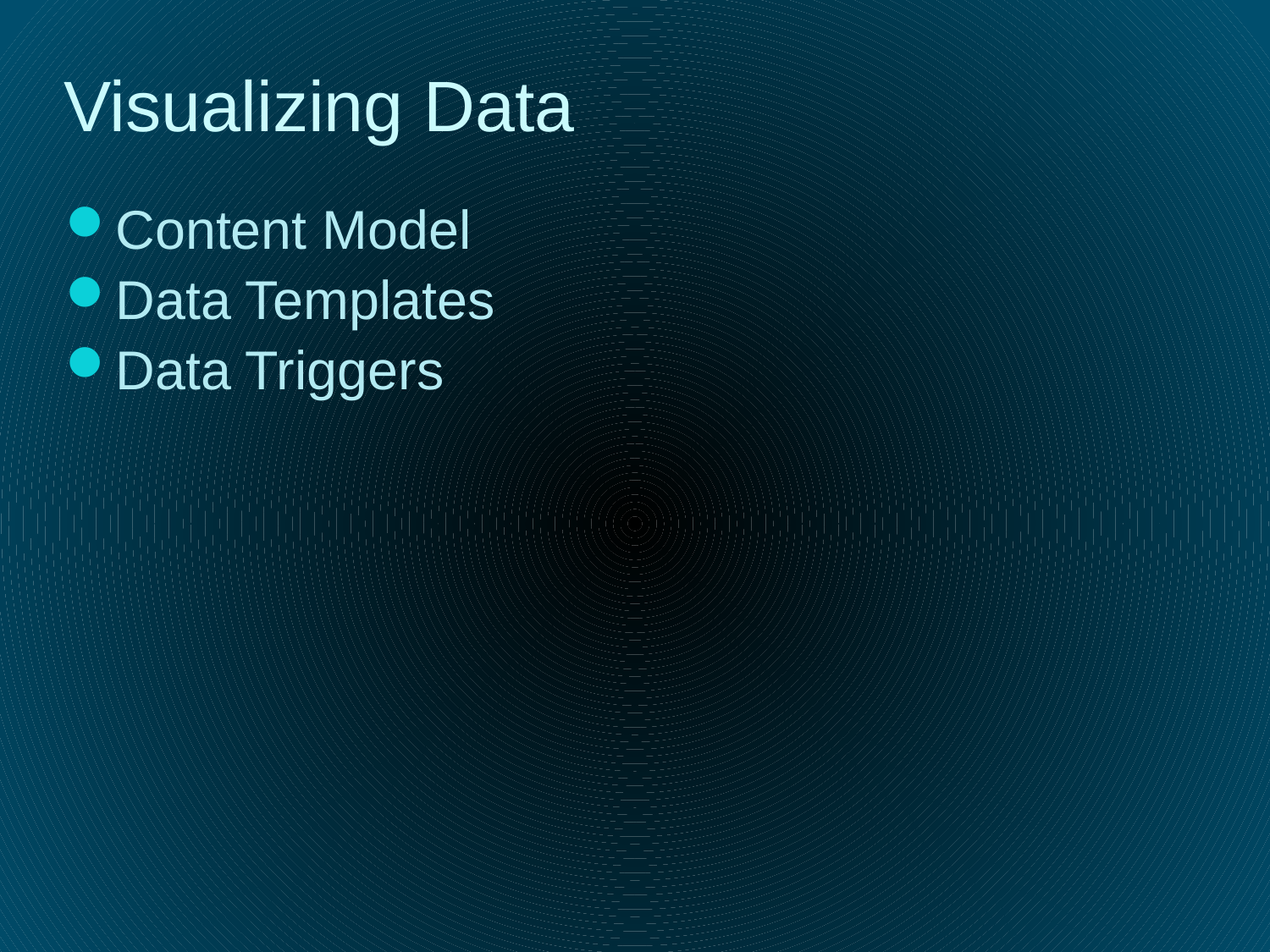

# Visualizing Data
Content Model
Data Templates
Data Triggers